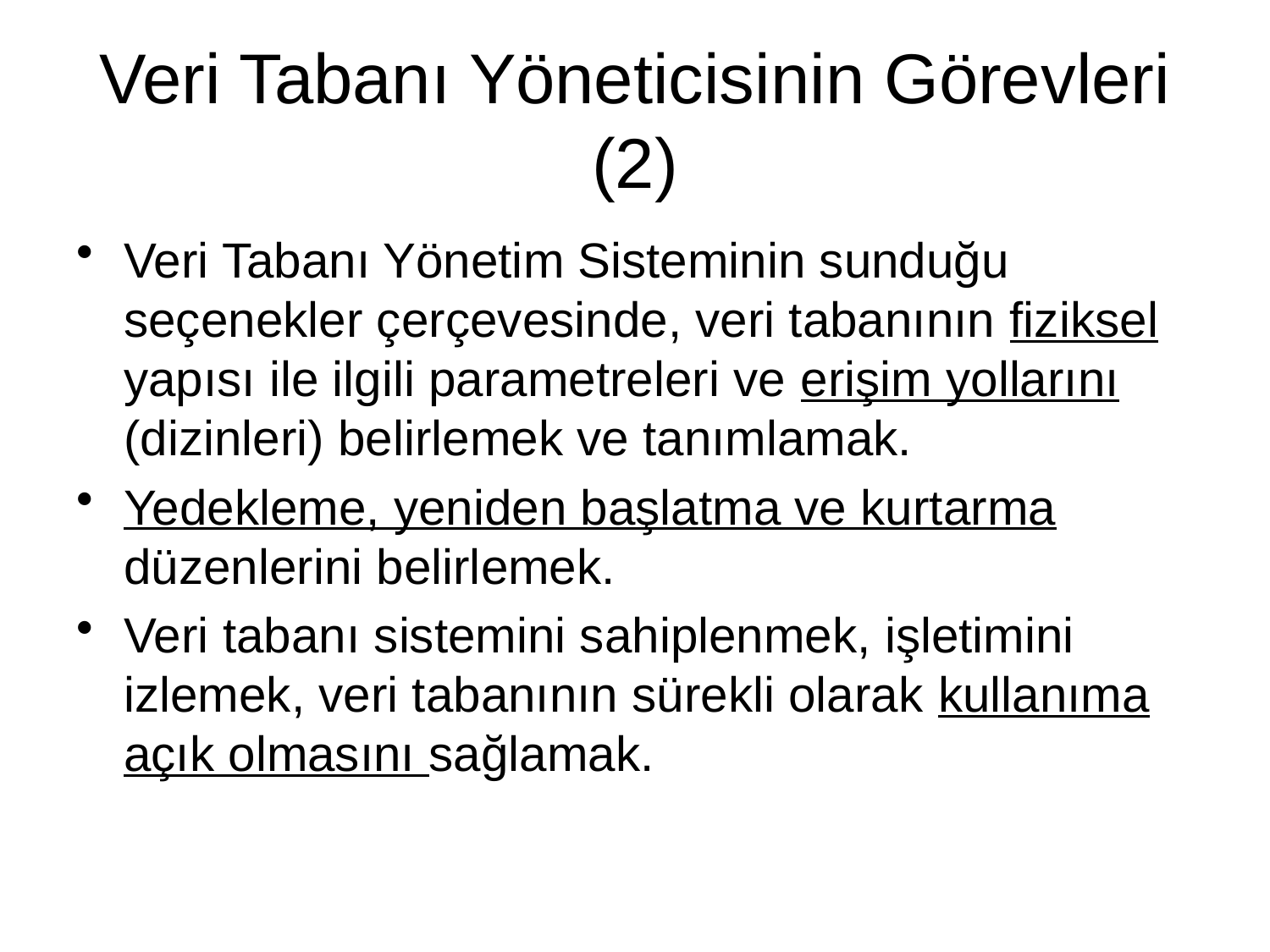

# Veri Tabanı Yöneticisinin Görevleri (2)
Veri Tabanı Yönetim Sisteminin sunduğu seçenekler çerçevesinde, veri tabanının fiziksel yapısı ile ilgili parametreleri ve erişim yollarını (dizinleri) belirlemek ve tanımlamak.
Yedekleme, yeniden başlatma ve kurtarma düzenlerini belirlemek.
Veri tabanı sistemini sahiplenmek, işletimini izlemek, veri tabanının sürekli olarak kullanıma açık olmasını sağlamak.